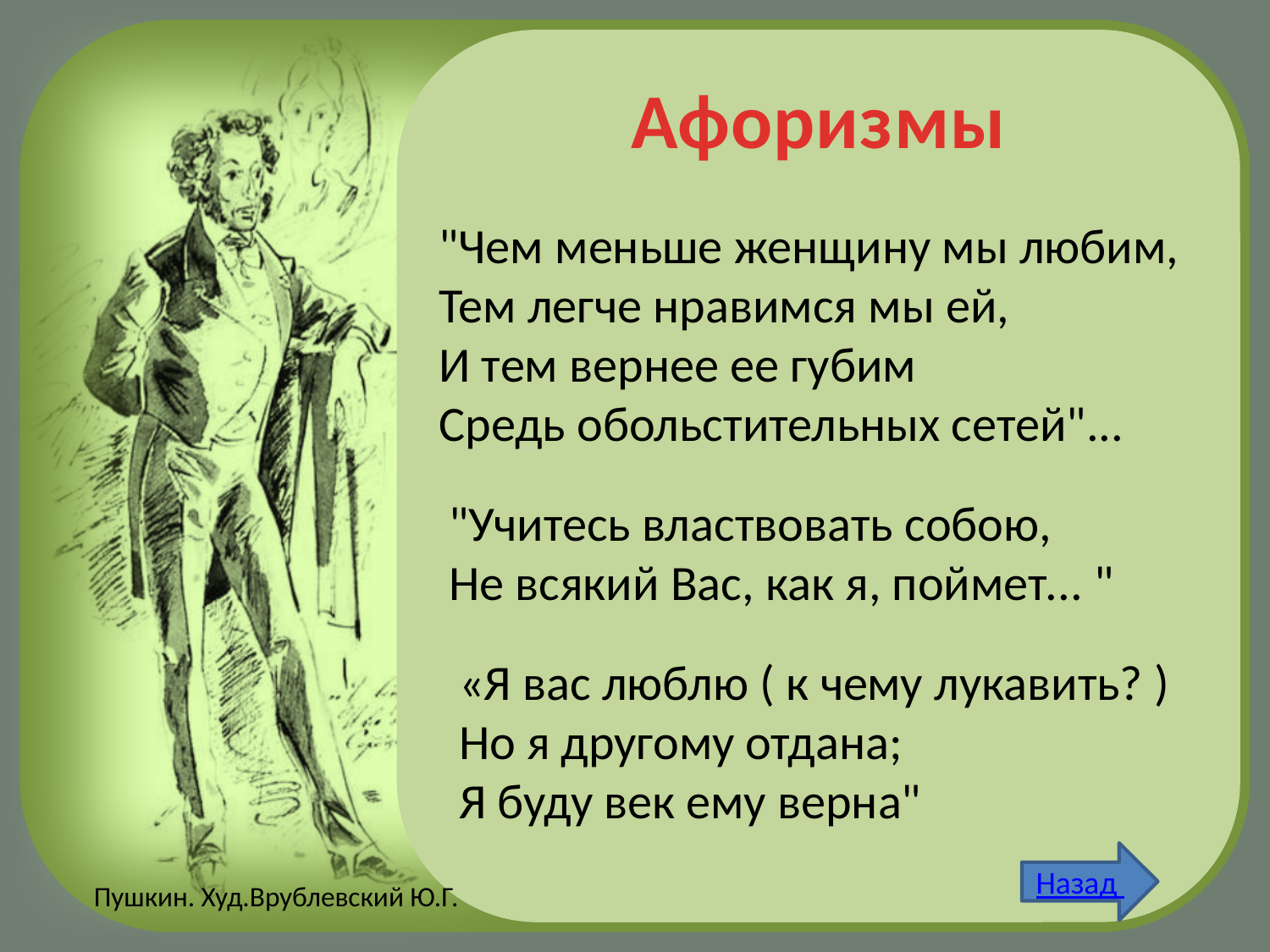

# Афоризмы
"Чем меньше женщину мы любим,
Тем легче нравимся мы ей,
И тем вернее ее губим
Средь обольстительных сетей"...
"Учитесь властвовать собою,
Не всякий Вас, как я, поймет... "
«Я вас люблю ( к чему лукавить? )
Но я другому отдана;
Я буду век ему верна"
Назад